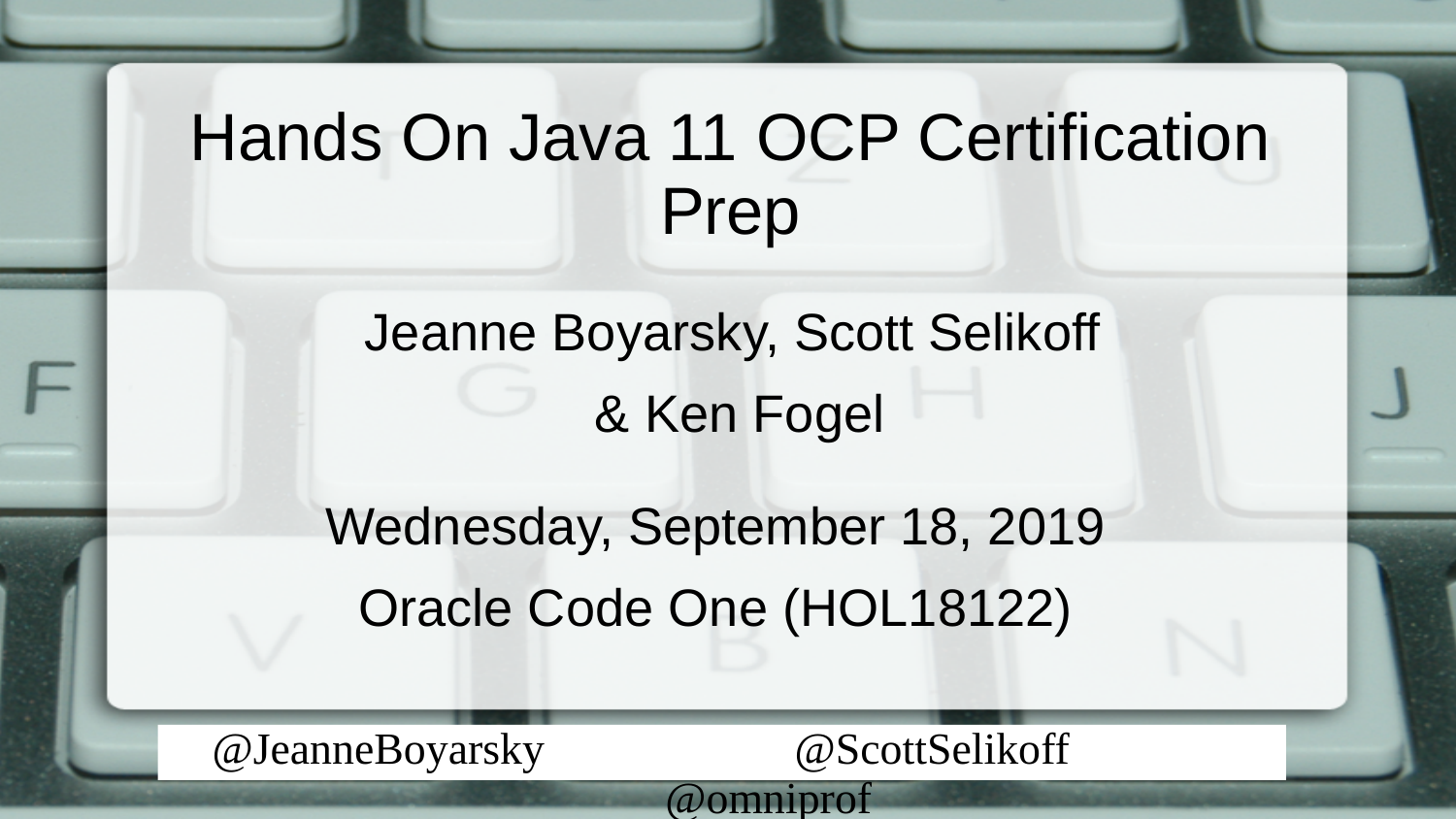

# Hands On Java 11 OCP Certification Prep
Jeanne Boyarsky, Scott Selikoff
& Ken Fogel
Wednesday, September 18, 2019
Oracle Code One (HOL18122)